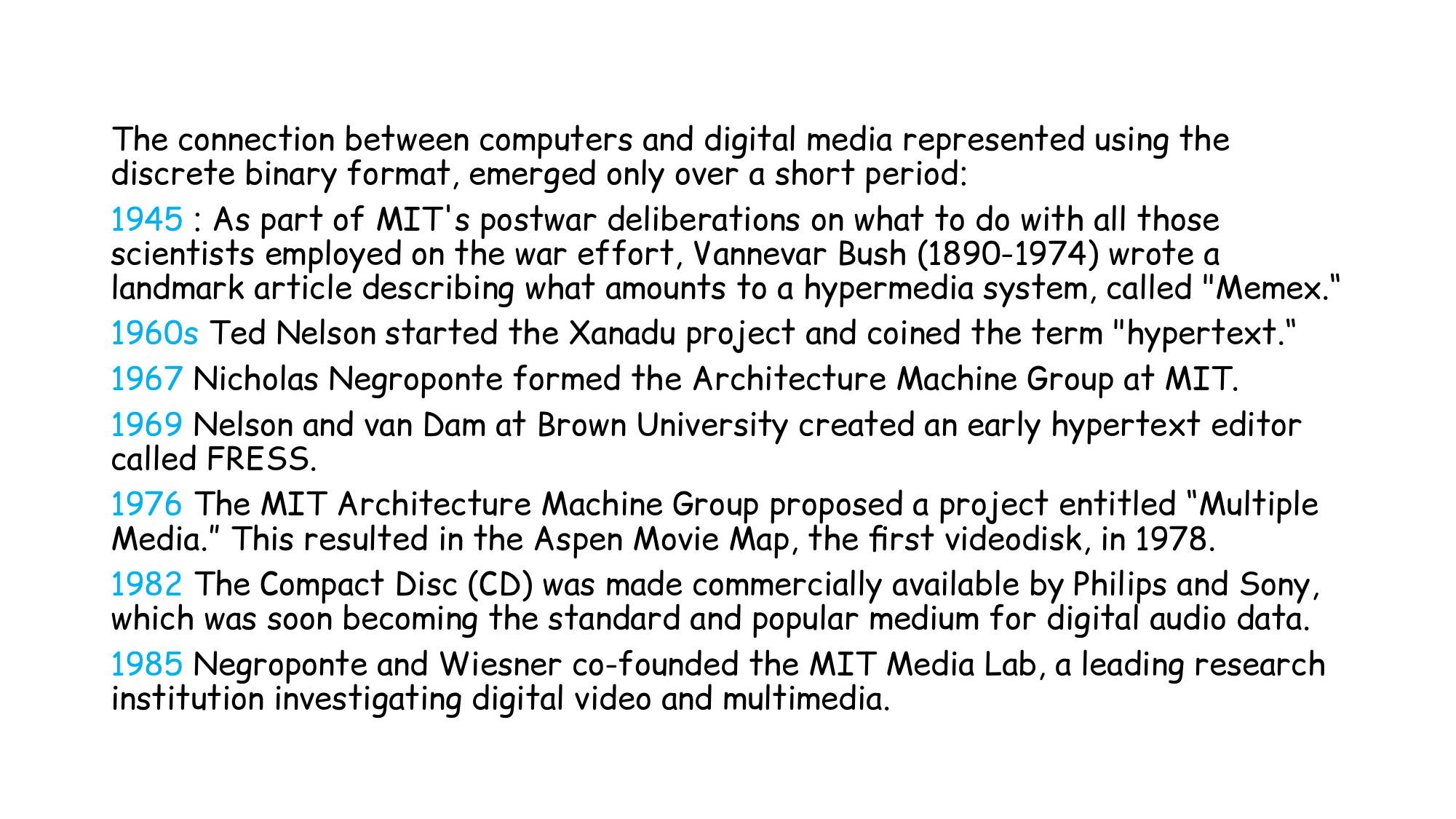

The connection between computers and digital media represented using the discrete binary format, emerged only over a short period:
1945 : As part of MIT's postwar deliberations on what to do with all those scientists employed on the war effort, Vannevar Bush (1890-1974) wrote a landmark article describing what amounts to a hypermedia system, called "Memex.“
1960s Ted Nelson started the Xanadu project and coined the term "hypertext.“
1967 Nicholas Negroponte formed the Architecture Machine Group at MIT.
1969 Nelson and van Dam at Brown University created an early hypertext editor called FRESS.
1976 The MIT Architecture Machine Group proposed a project entitled “Multiple Media.” This resulted in the Aspen Movie Map, the ﬁrst videodisk, in 1978.
1982 The Compact Disc (CD) was made commercially available by Philips and Sony, which was soon becoming the standard and popular medium for digital audio data.
1985 Negroponte and Wiesner co-founded the MIT Media Lab, a leading research institution investigating digital video and multimedia.